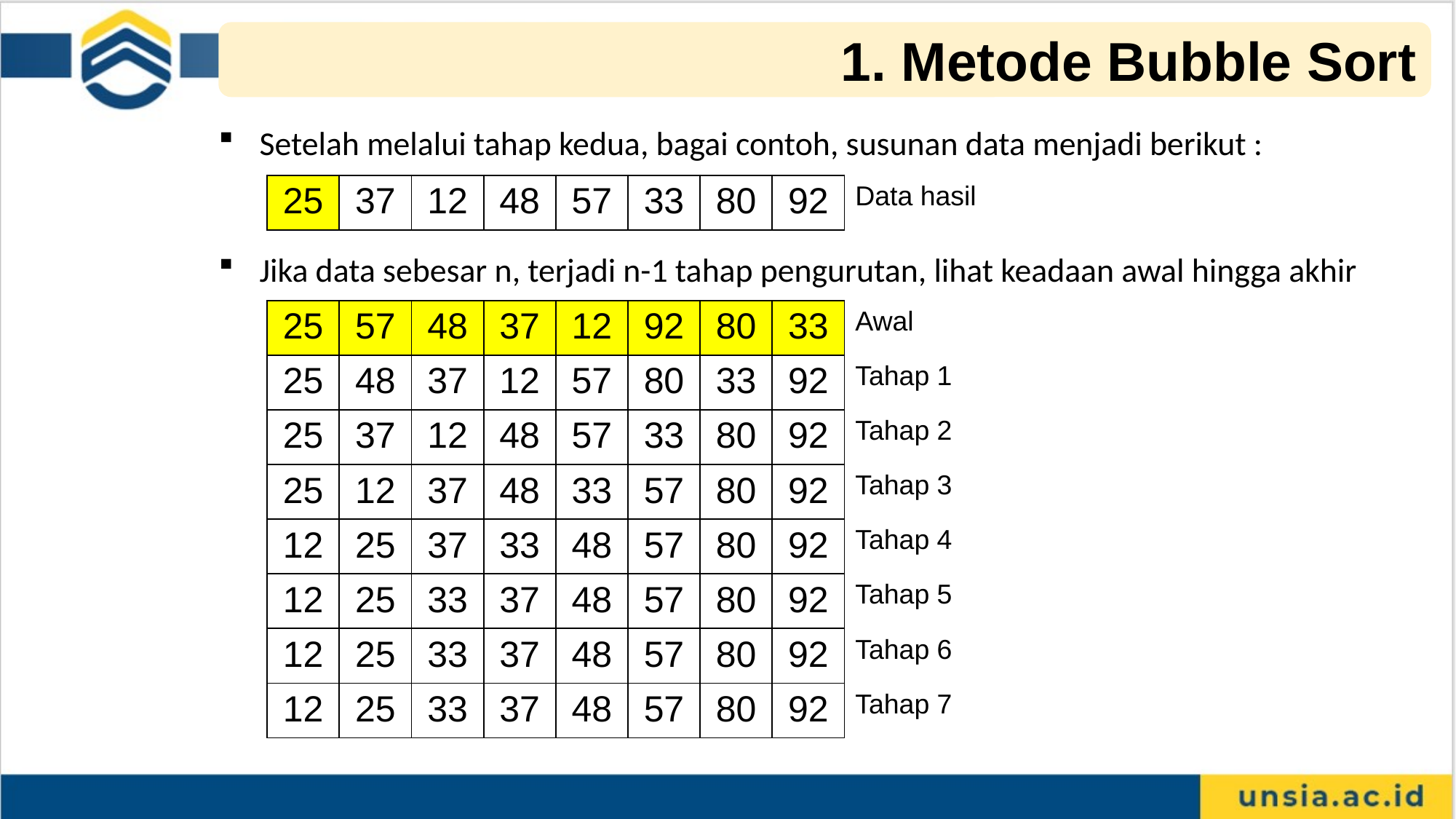

1. Metode Bubble Sort
Setelah melalui tahap kedua, bagai contoh, susunan data menjadi berikut :
| 25 | 37 | 12 | 48 | 57 | 33 | 80 | 92 | Data hasil |
| --- | --- | --- | --- | --- | --- | --- | --- | --- |
Jika data sebesar n, terjadi n-1 tahap pengurutan, lihat keadaan awal hingga akhir
| 25 | 57 | 48 | 37 | 12 | 92 | 80 | 33 | Awal |
| --- | --- | --- | --- | --- | --- | --- | --- | --- |
| 25 | 48 | 37 | 12 | 57 | 80 | 33 | 92 | Tahap 1 |
| 25 | 37 | 12 | 48 | 57 | 33 | 80 | 92 | Tahap 2 |
| 25 | 12 | 37 | 48 | 33 | 57 | 80 | 92 | Tahap 3 |
| 12 | 25 | 37 | 33 | 48 | 57 | 80 | 92 | Tahap 4 |
| 12 | 25 | 33 | 37 | 48 | 57 | 80 | 92 | Tahap 5 |
| 12 | 25 | 33 | 37 | 48 | 57 | 80 | 92 | Tahap 6 |
| 12 | 25 | 33 | 37 | 48 | 57 | 80 | 92 | Tahap 7 |